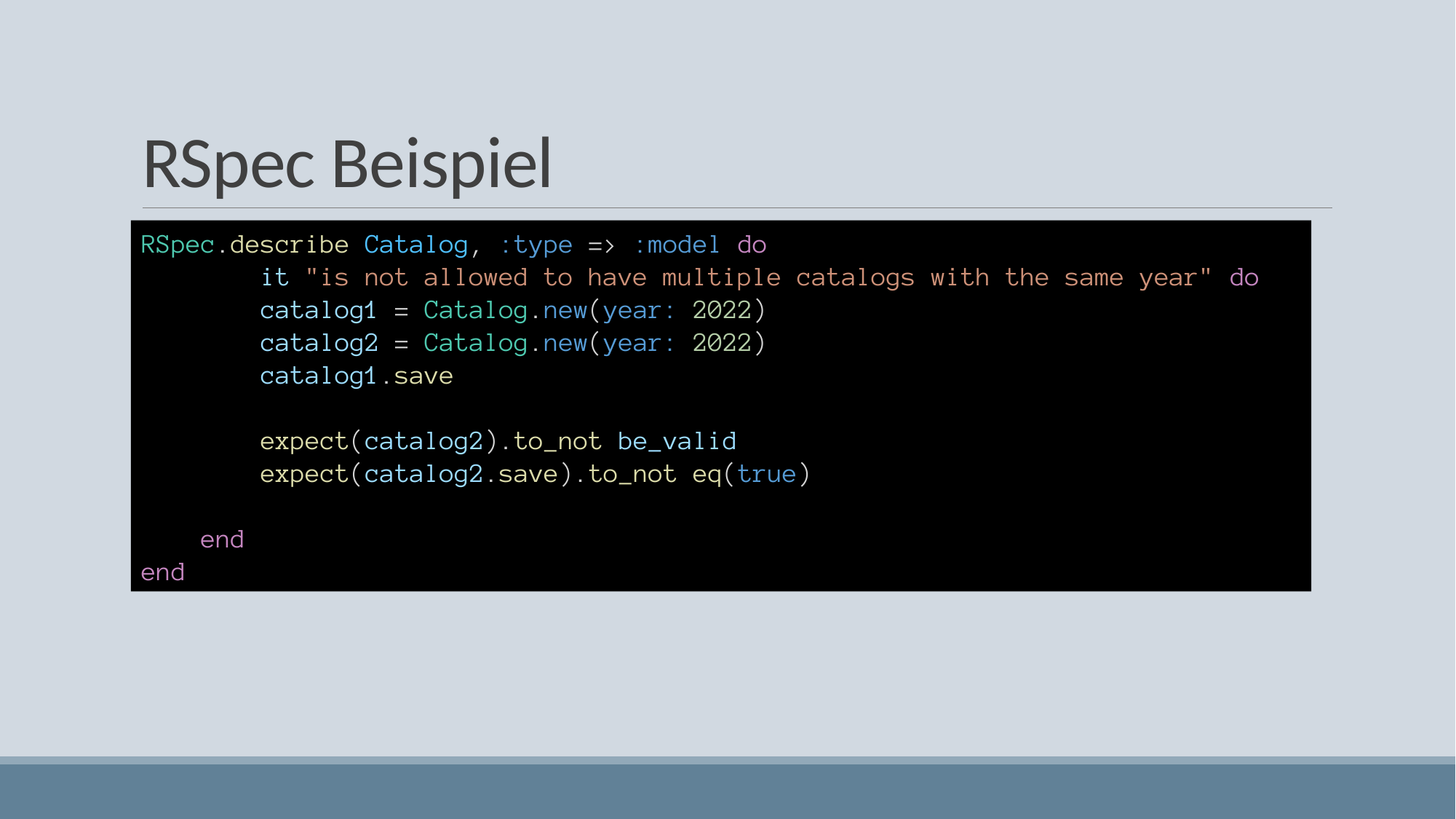

# RSpec Beispiel
RSpec.describe Catalog, :type => :model do
        it "is not allowed to have multiple catalogs with the same year" do
        catalog1 = Catalog.new(year: 2022)
        catalog2 = Catalog.new(year: 2022)
        catalog1.save

        expect(catalog2).to_not be_valid
        expect(catalog2.save).to_not eq(true)

    end
end